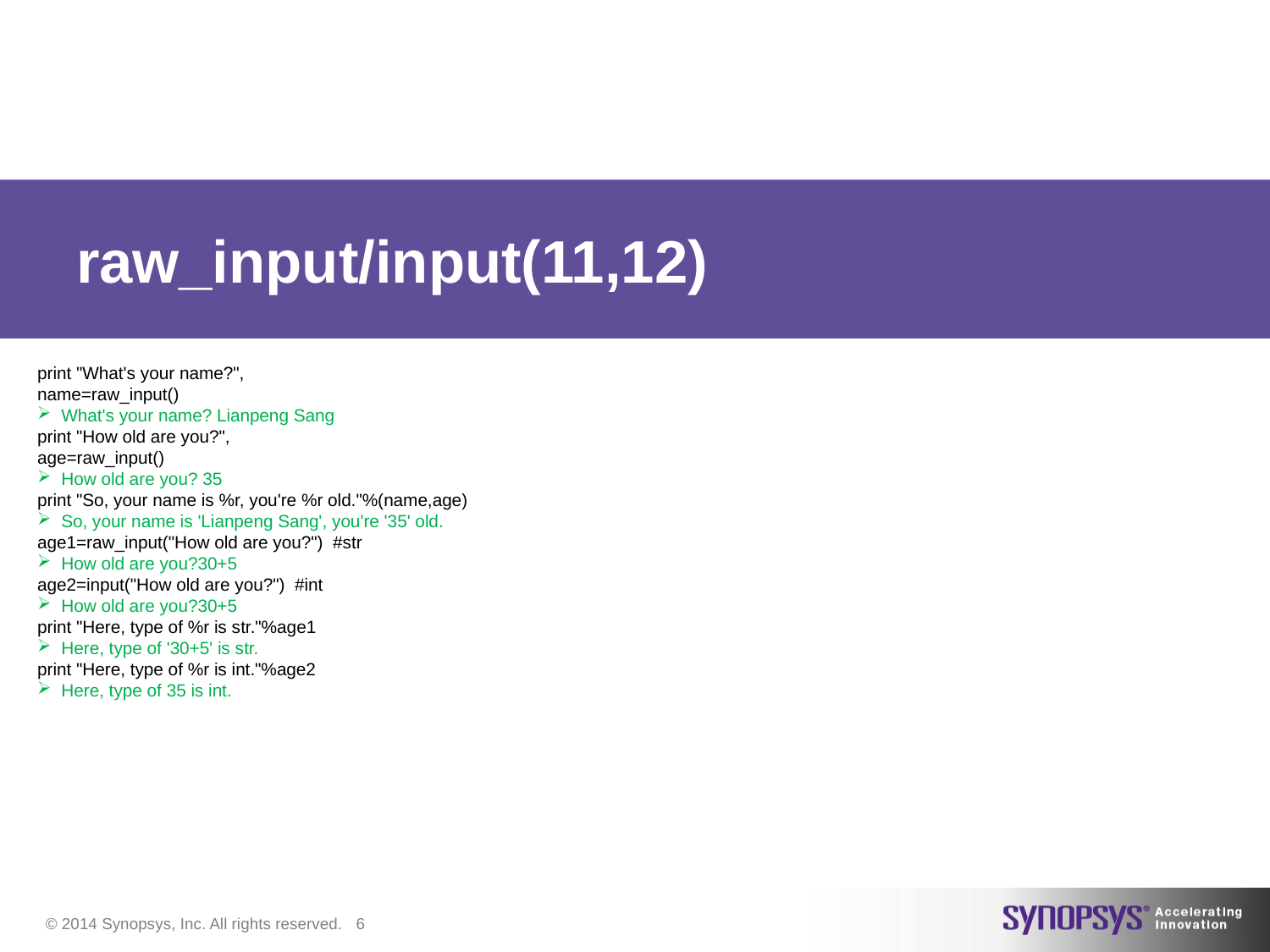

# raw_input/input(11,12)
print "What's your name?",
name=raw_input()
What's your name? Lianpeng Sang
print "How old are you?",
age=raw_input()
How old are you? 35
print "So, your name is %r, you're %r old."%(name,age)
So, your name is 'Lianpeng Sang', you're '35' old.
age1=raw_input("How old are you?")  #str
How old are you?30+5
age2=input("How old are you?")  #int
How old are you?30+5
print "Here, type of %r is str."%age1
Here, type of '30+5' is str.
print "Here, type of %r is int."%age2
Here, type of 35 is int.